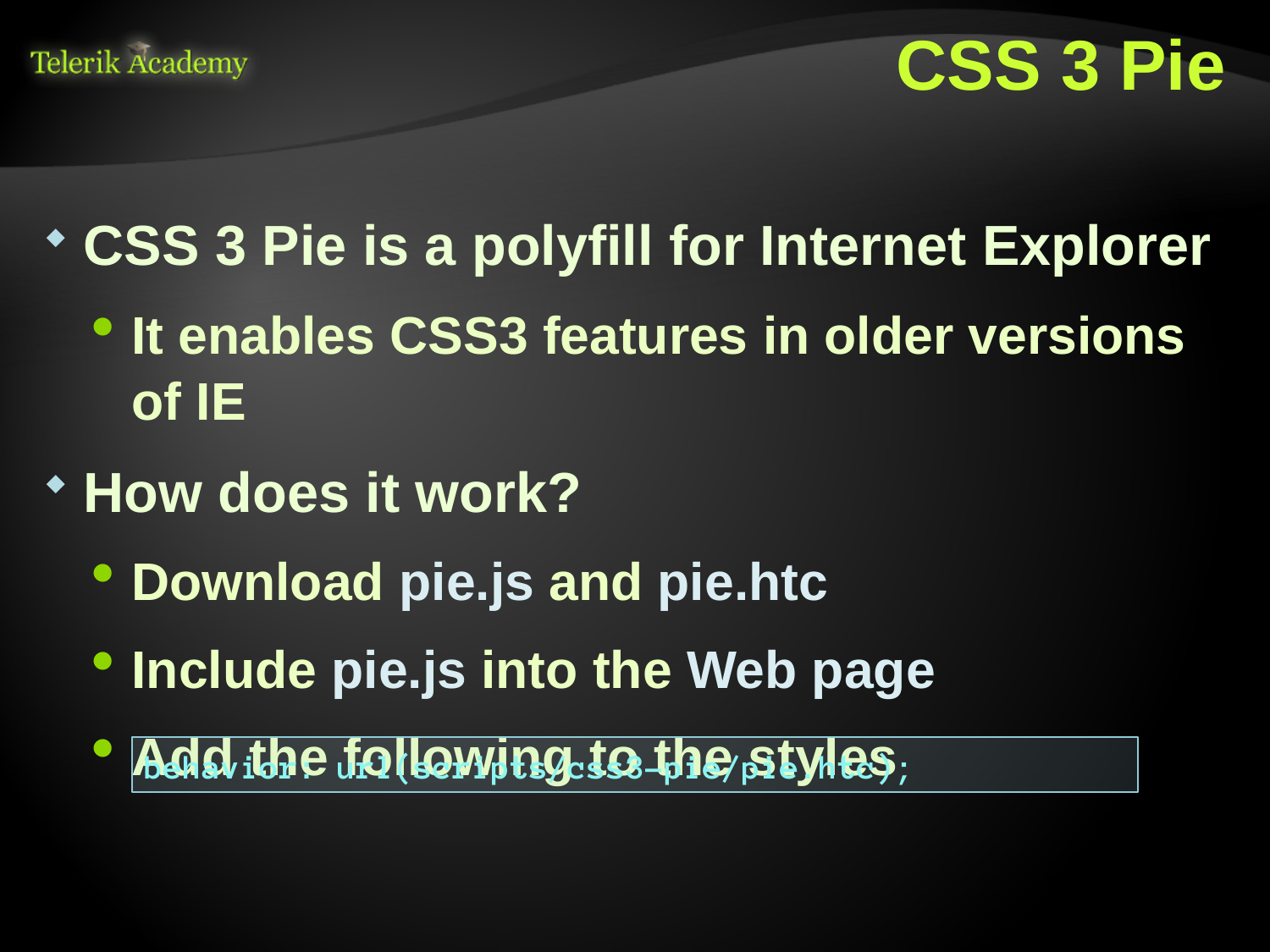

# CSS 3 Pie
CSS 3 Pie is a polyfill for Internet Explorer
It enables CSS3 features in older versions of IE
How does it work?
Download pie.js and pie.htc
Include pie.js into the Web page
Add the following to the styles
behavior: url(scripts/css3-pie/pie.htc);